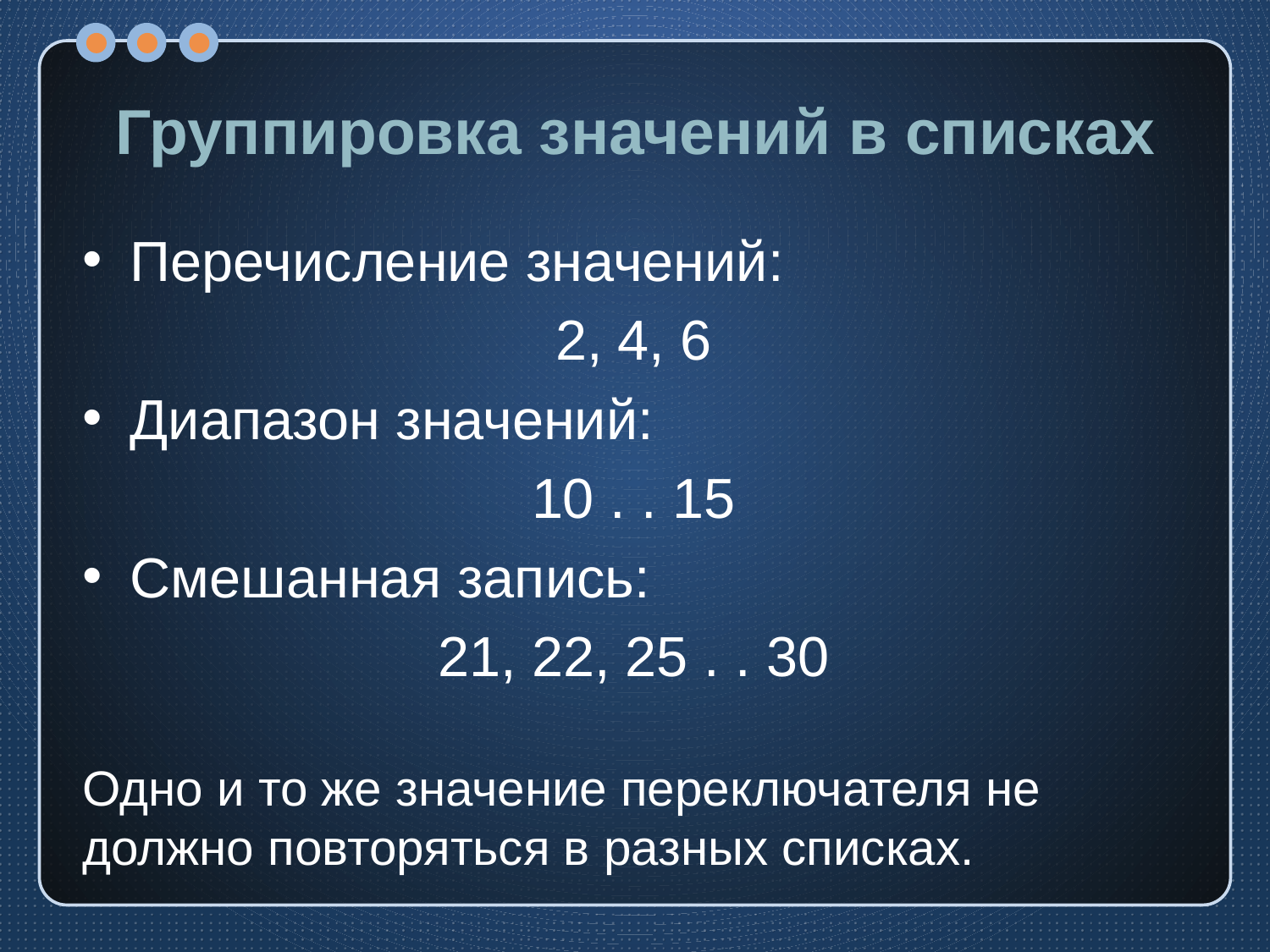

# Группировка значений в списках
Перечисление значений:
2, 4, 6
Диапазон значений:
10 . . 15
Смешанная запись:
21, 22, 25 . . 30

Одно и то же значение переключателя не должно повторяться в разных списках.